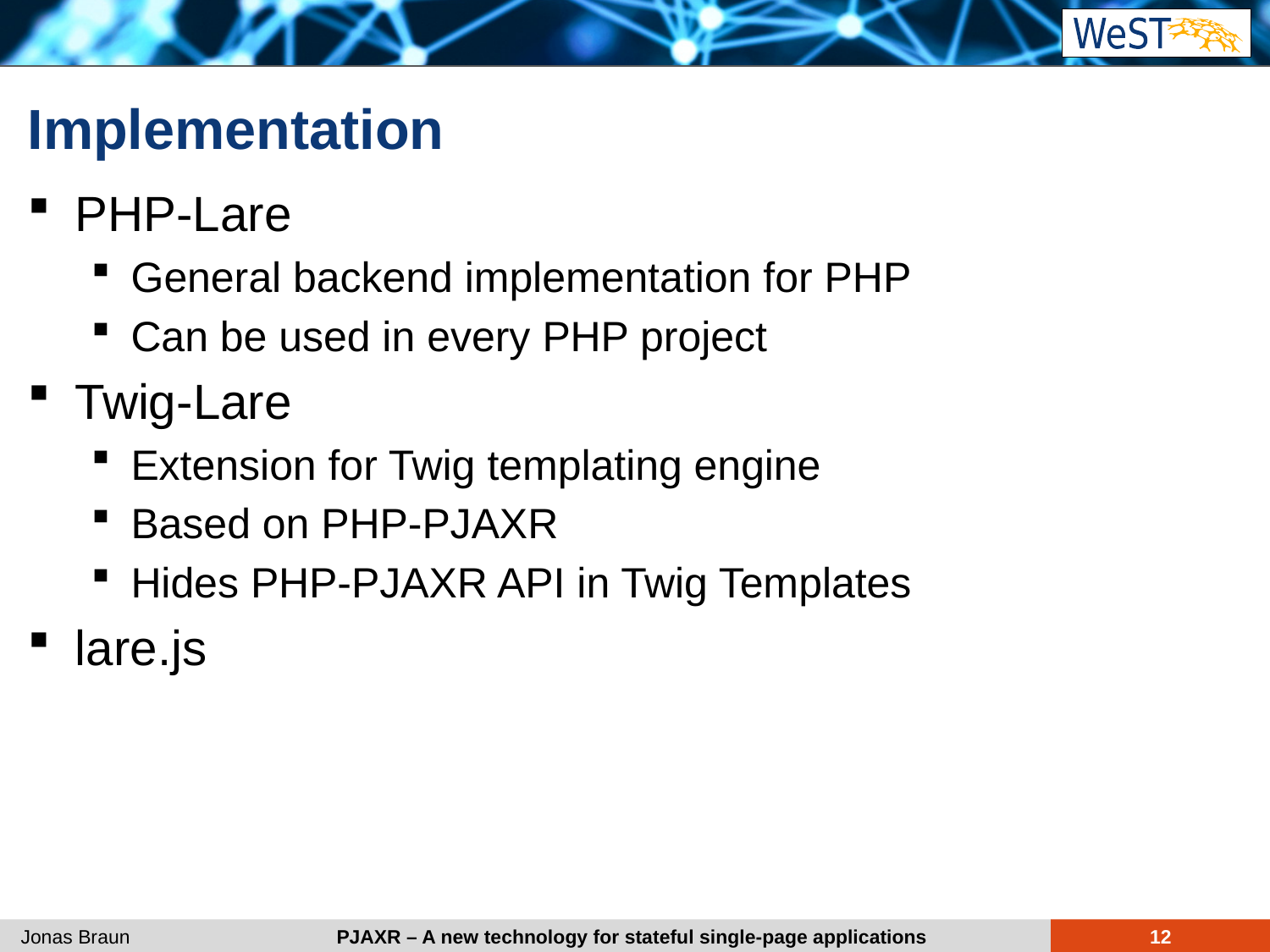

# Implementation
PHP-Lare
General backend implementation for PHP
Can be used in every PHP project
Twig-Lare
Extension for Twig templating engine
Based on PHP-PJAXR
Hides PHP-PJAXR API in Twig Templates
lare.js